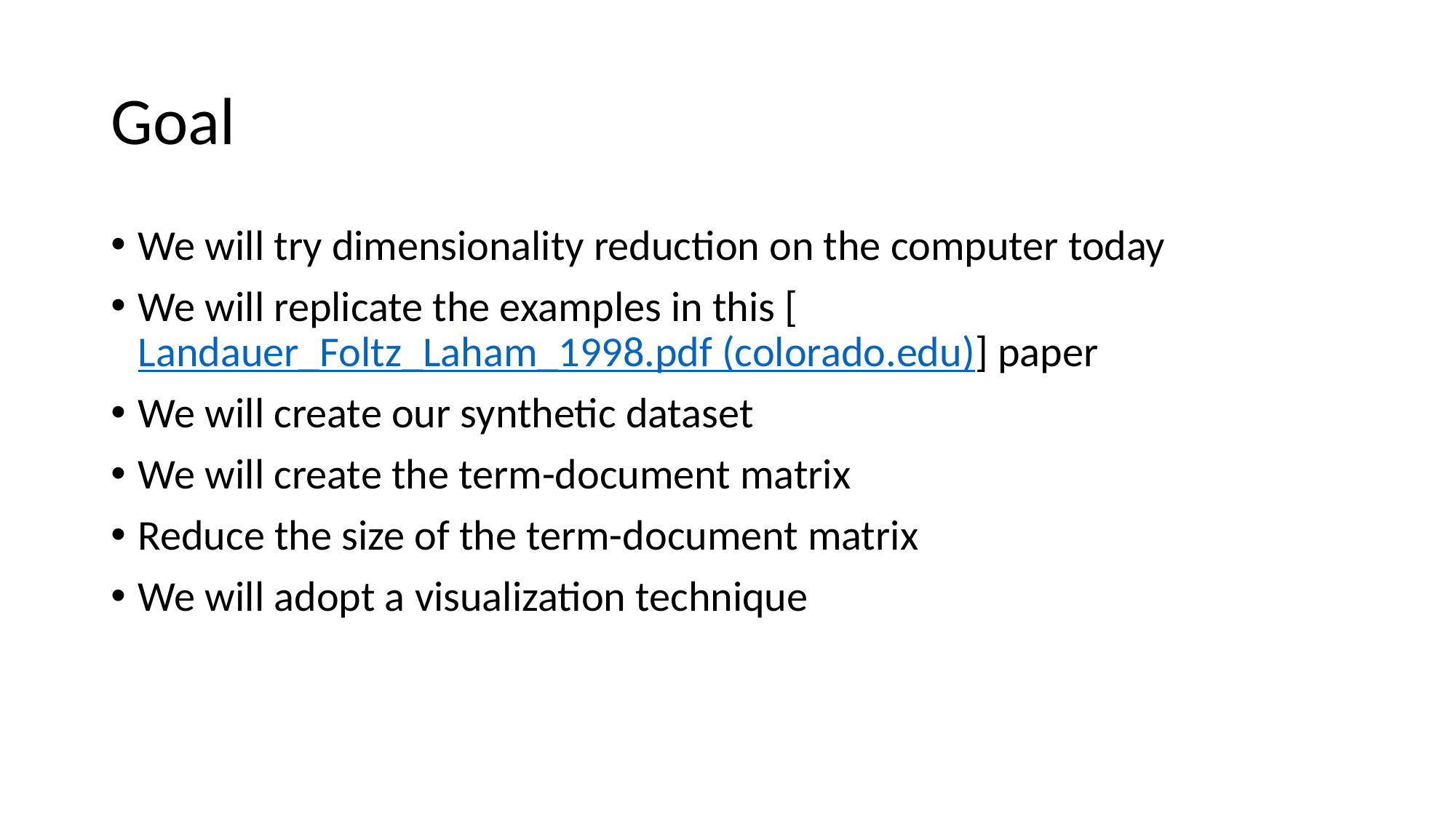

# Goal
We will try dimensionality reduction on the computer today
We will replicate the examples in this [Landauer_Foltz_Laham_1998.pdf (colorado.edu)] paper
We will create our synthetic dataset
We will create the term-document matrix
Reduce the size of the term-document matrix
We will adopt a visualization technique